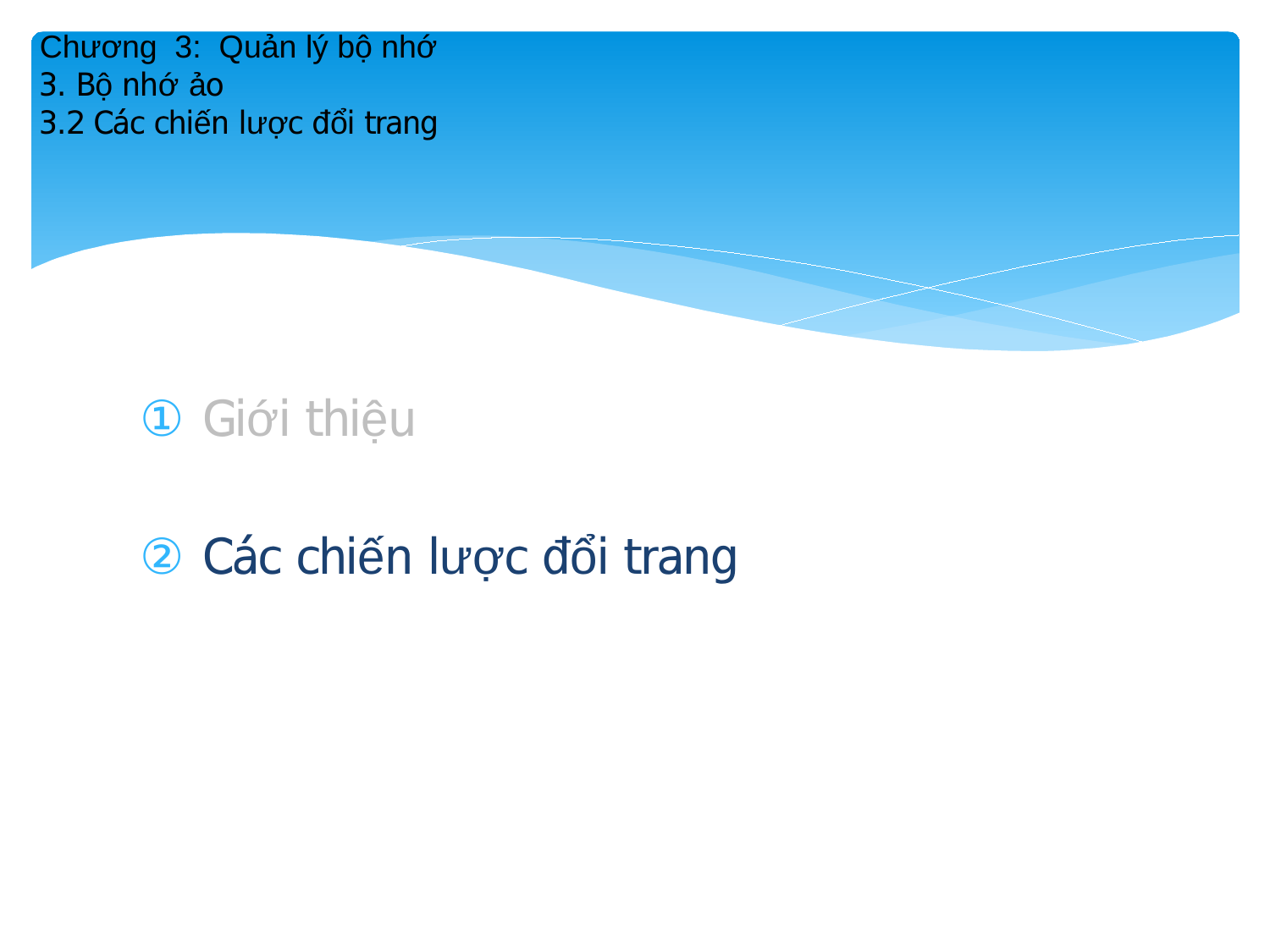

Chương  3:  Quản lý bộ nhớ
3. Bộ nhớ ảo
3.2 Các chiến lược đổi trang
Giới thiệu

Các chiến lược đổi trang